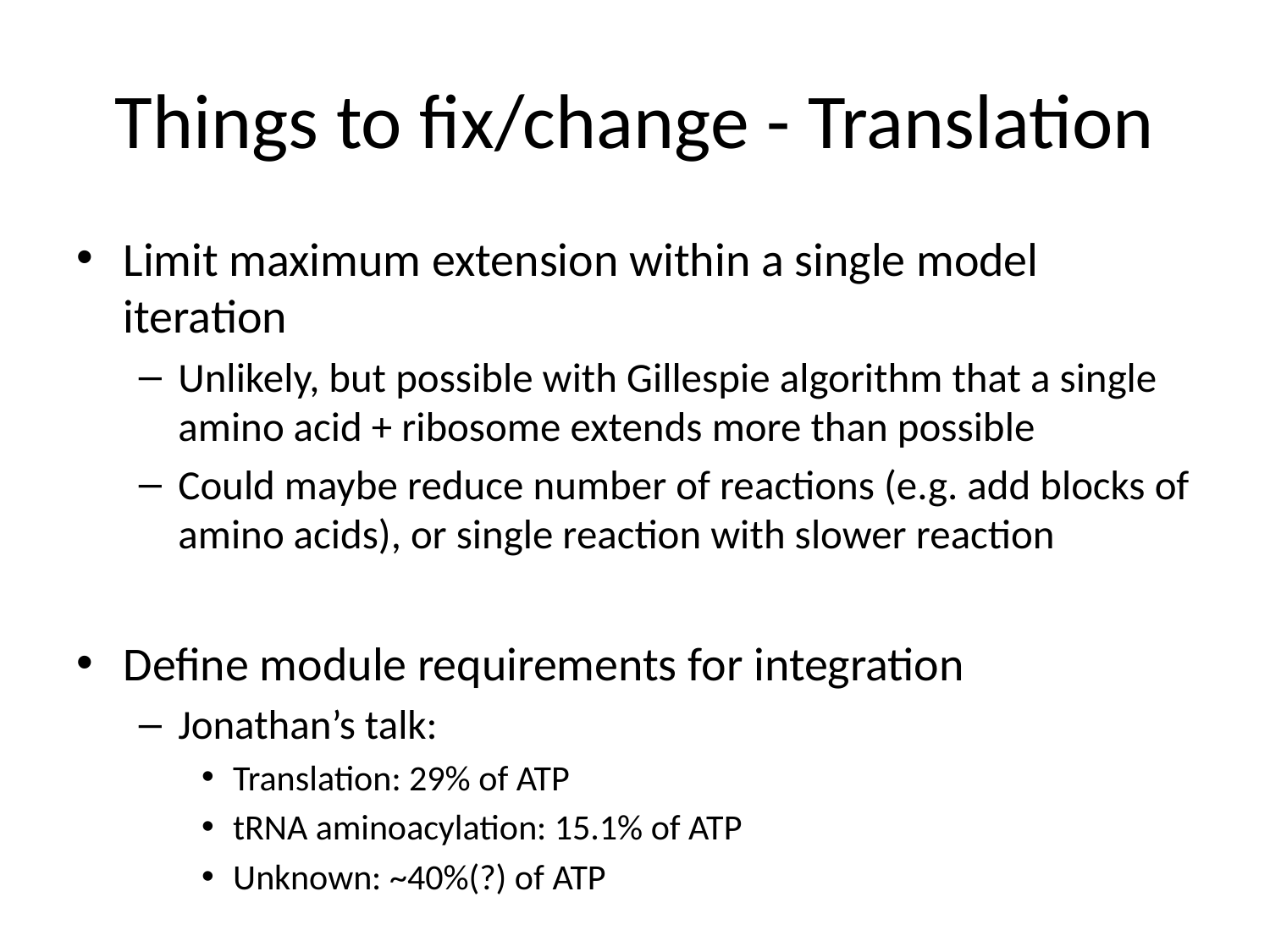

# Things to fix/change - Translation
Limit maximum extension within a single model iteration
Unlikely, but possible with Gillespie algorithm that a single amino acid + ribosome extends more than possible
Could maybe reduce number of reactions (e.g. add blocks of amino acids), or single reaction with slower reaction

Define module requirements for integration
Jonathan’s talk:
Translation: 29% of ATP
tRNA aminoacylation: 15.1% of ATP
Unknown: ~40%(?) of ATP